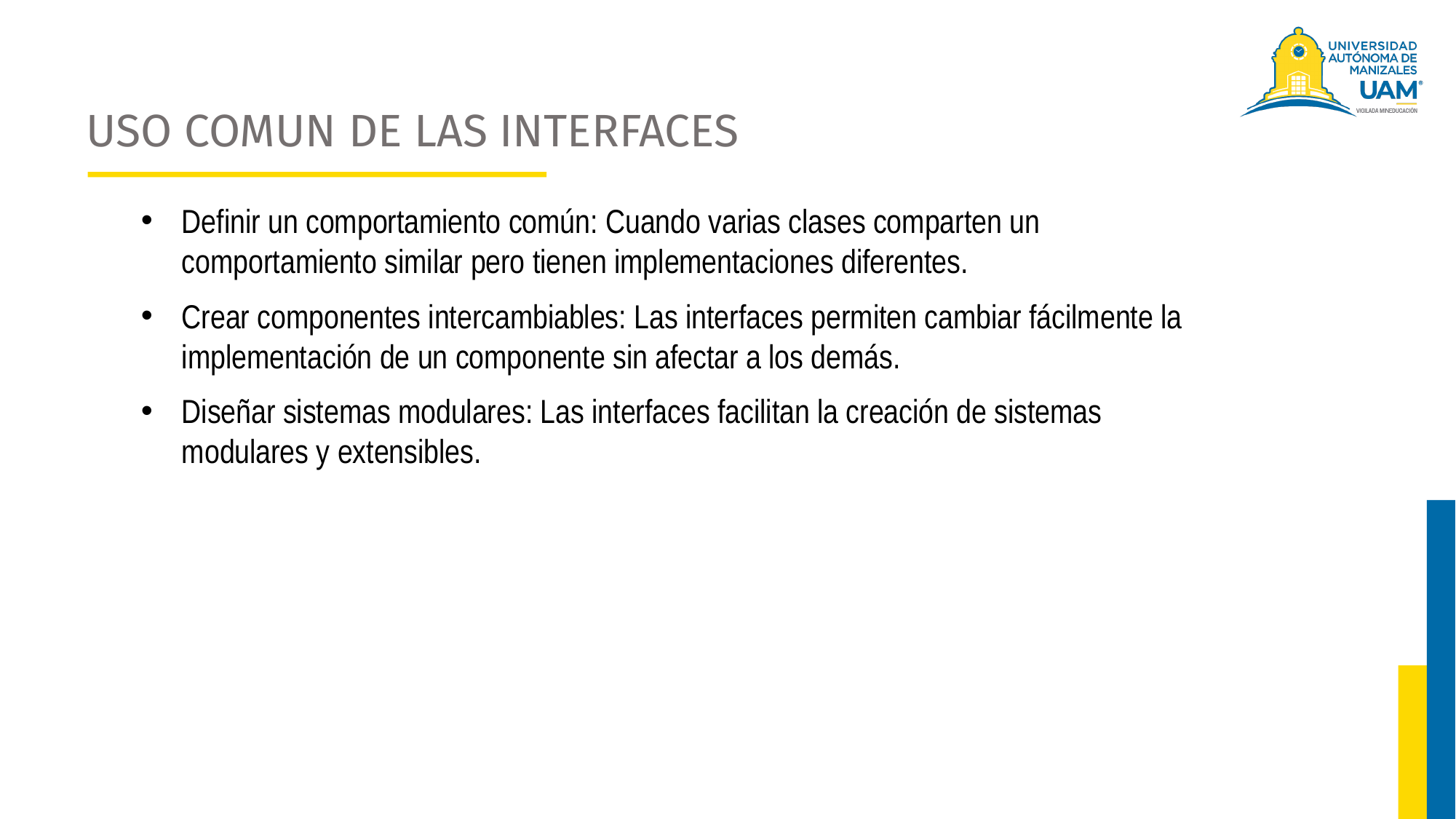

# USO COMUN DE LAS INTERFACES

Definir un comportamiento común: Cuando varias clases comparten un comportamiento similar pero tienen implementaciones diferentes.
Crear componentes intercambiables: Las interfaces permiten cambiar fácilmente la implementación de un componente sin afectar a los demás.
Diseñar sistemas modulares: Las interfaces facilitan la creación de sistemas modulares y extensibles.